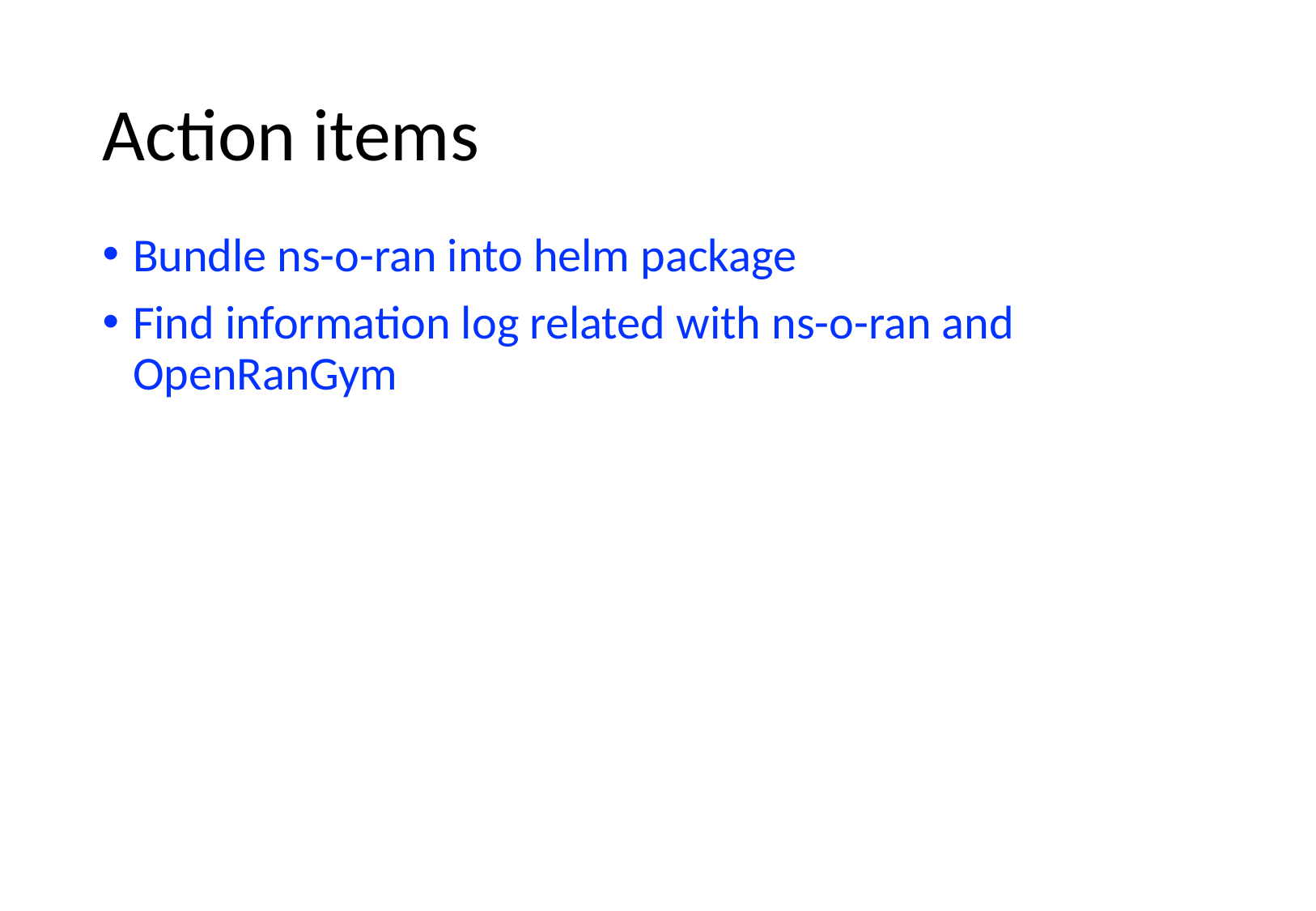

# Action items
Bundle ns-o-ran into helm package
Find information log related with ns-o-ran and OpenRanGym